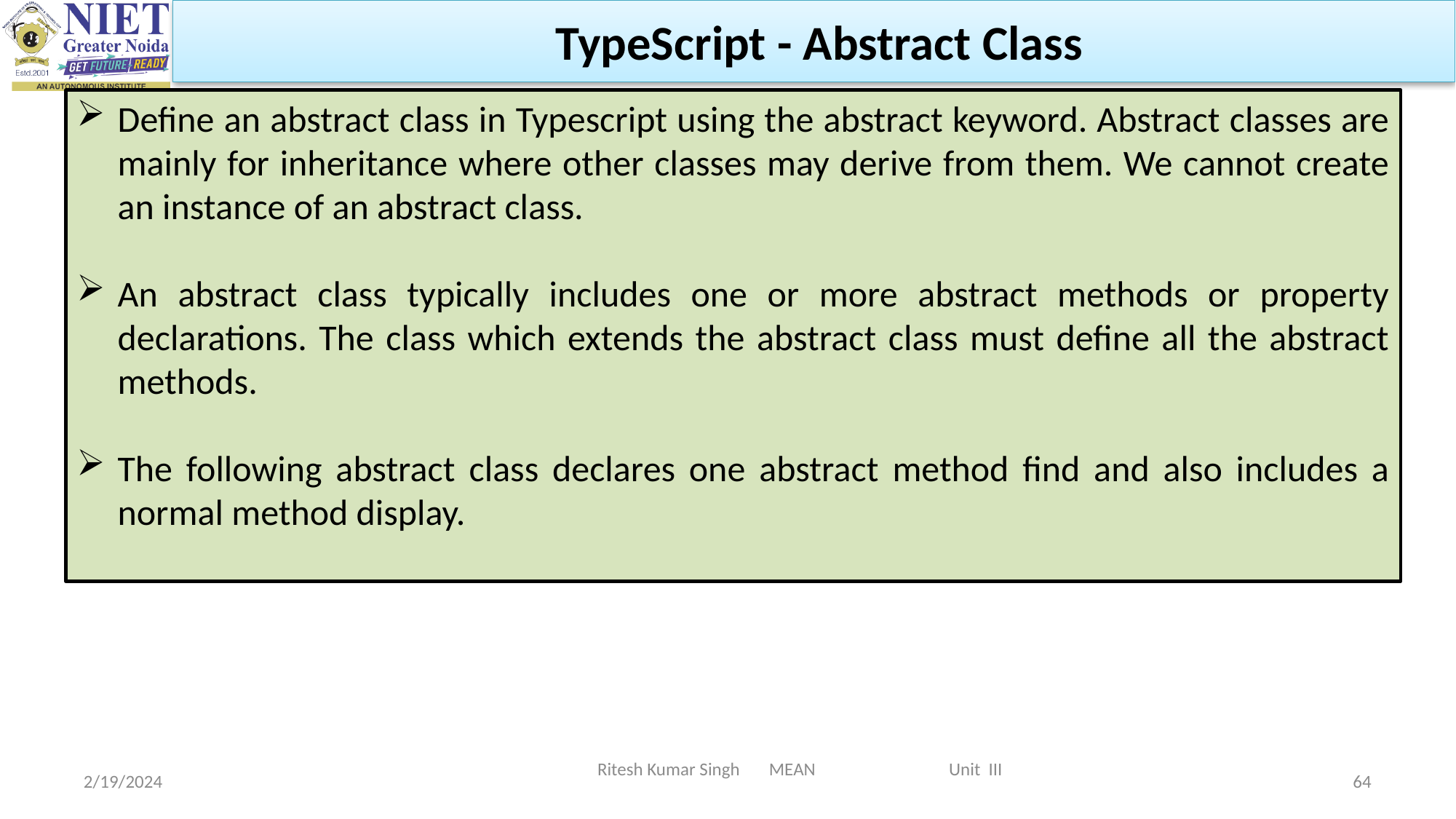

TypeScript - Abstract Class
Define an abstract class in Typescript using the abstract keyword. Abstract classes are mainly for inheritance where other classes may derive from them. We cannot create an instance of an abstract class.

An abstract class typically includes one or more abstract methods or property declarations. The class which extends the abstract class must define all the abstract methods.

The following abstract class declares one abstract method find and also includes a normal method display.

Ritesh Kumar Singh       MEAN                                Unit  III
2/19/2024
64